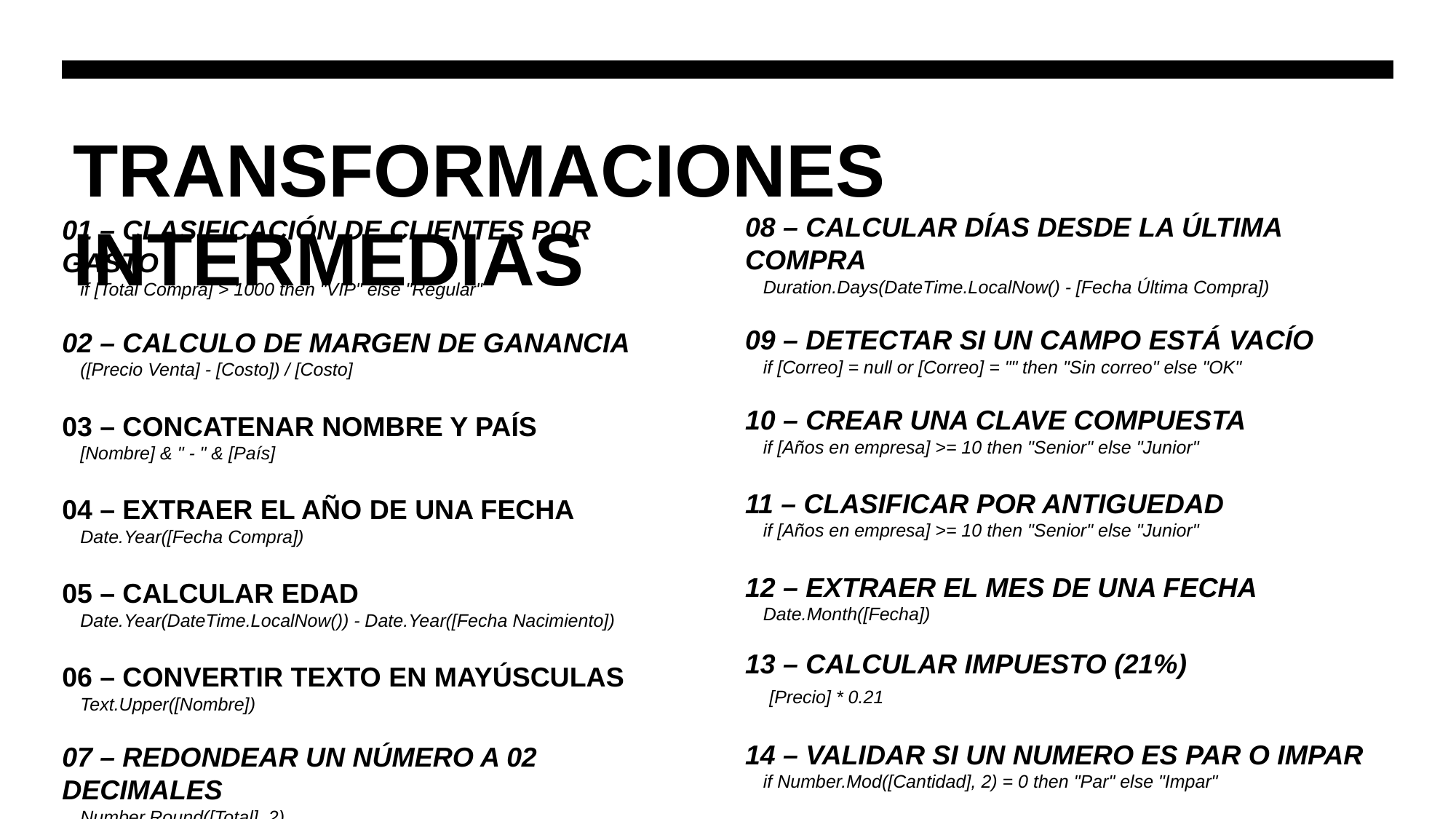

# TRANSFORMACIONES INTERMEDIAS
08 – CALCULAR DÍAS DESDE LA ÚLTIMA COMPRA
 Duration.Days(DateTime.LocalNow() - [Fecha Última Compra])

09 – DETECTAR SI UN CAMPO ESTÁ VACÍO
 if [Correo] = null or [Correo] = "" then "Sin correo" else "OK"

10 – CREAR UNA CLAVE COMPUESTA
 if [Años en empresa] >= 10 then "Senior" else "Junior"

11 – CLASIFICAR POR ANTIGUEDAD
 if [Años en empresa] >= 10 then "Senior" else "Junior"

12 – EXTRAER EL MES DE UNA FECHA
 Date.Month([Fecha])

13 – CALCULAR IMPUESTO (21%)
 [Precio] * 0.21

14 – VALIDAR SI UN NUMERO ES PAR O IMPAR
 if Number.Mod([Cantidad], 2) = 0 then "Par" else "Impar"

01 – CLASIFICACIÓN DE CLIENTES POR GASTO
 if [Total Compra] > 1000 then "VIP" else "Regular"

02 – CALCULO DE MARGEN DE GANANCIA
 ([Precio Venta] - [Costo]) / [Costo]

03 – CONCATENAR NOMBRE Y PAÍS
 [Nombre] & " - " & [País]

04 – EXTRAER EL AÑO DE UNA FECHA
 Date.Year([Fecha Compra])

05 – CALCULAR EDAD
 Date.Year(DateTime.LocalNow()) - Date.Year([Fecha Nacimiento])

06 – CONVERTIR TEXTO EN MAYÚSCULAS
 Text.Upper([Nombre])

07 – REDONDEAR UN NÚMERO A 02 DECIMALES
 Number.Round([Total], 2)